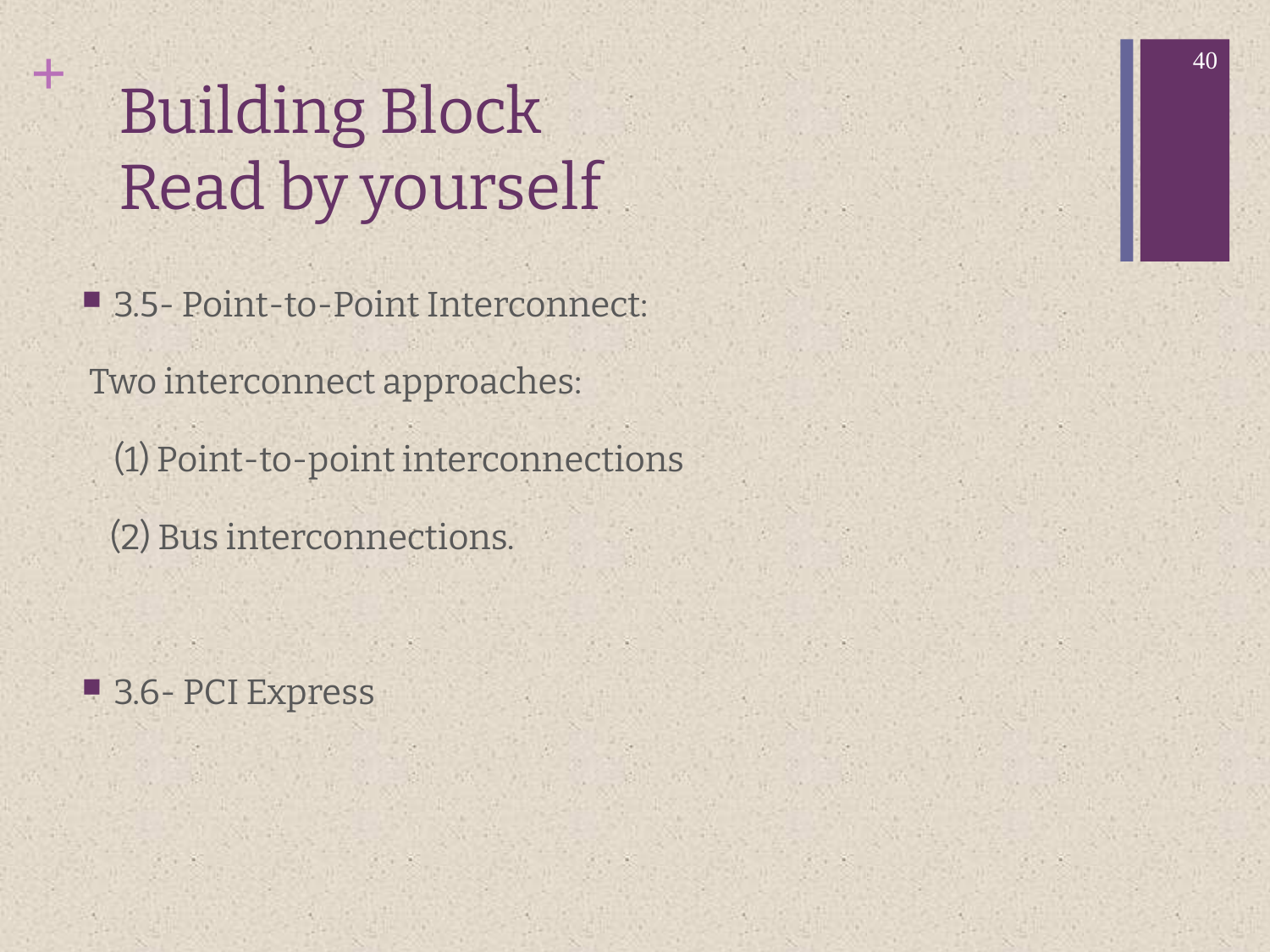

40
# Building Block Read by yourself
3.5- Point-to-Point Interconnect:
 Two interconnect approaches:
	(1) Point-to-point interconnections
    (2) Bus interconnections.

3.6- PCI Express